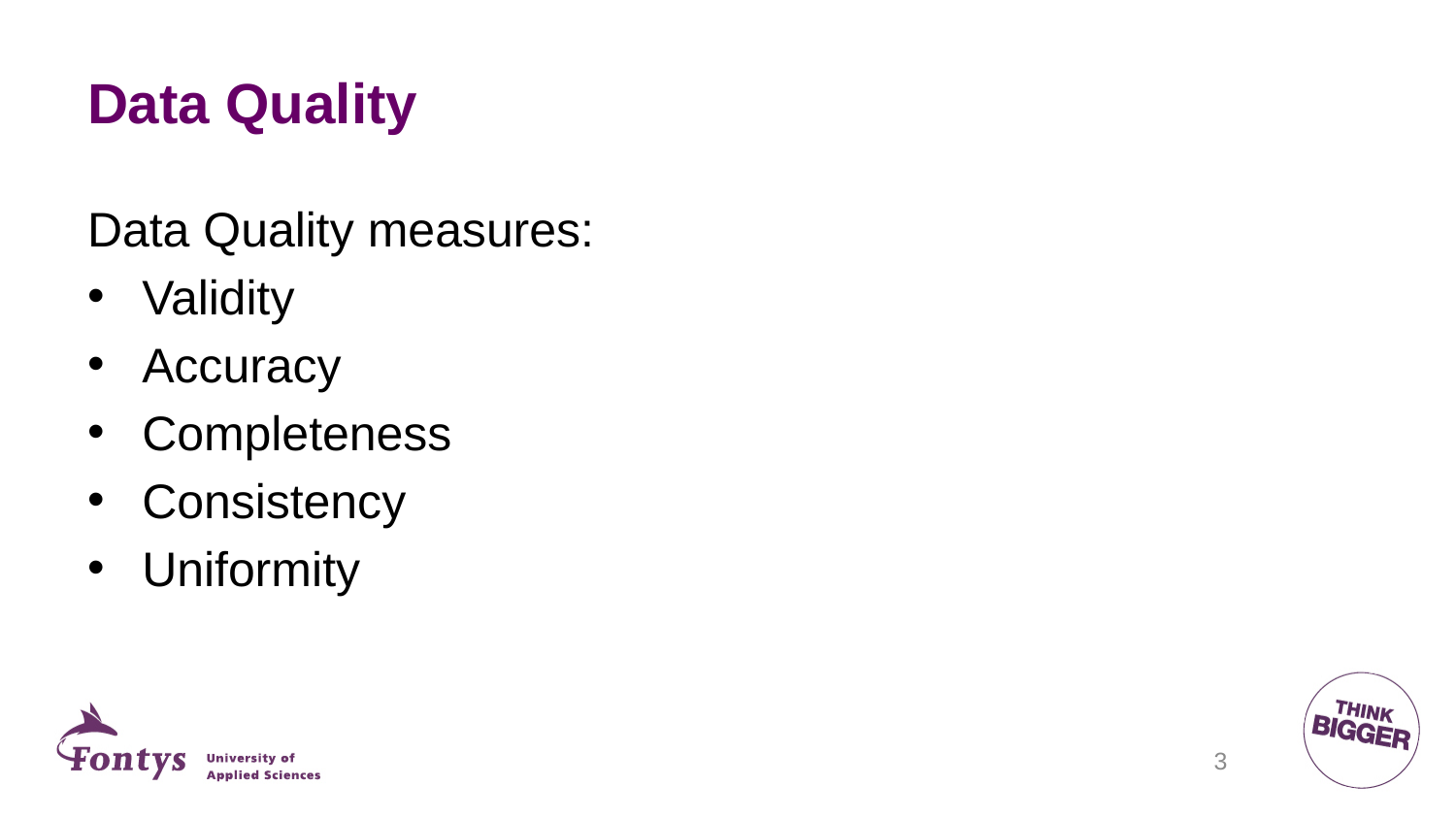

# Data Quality
Data Quality measures:
Validity
Accuracy
Completeness
Consistency
Uniformity
3